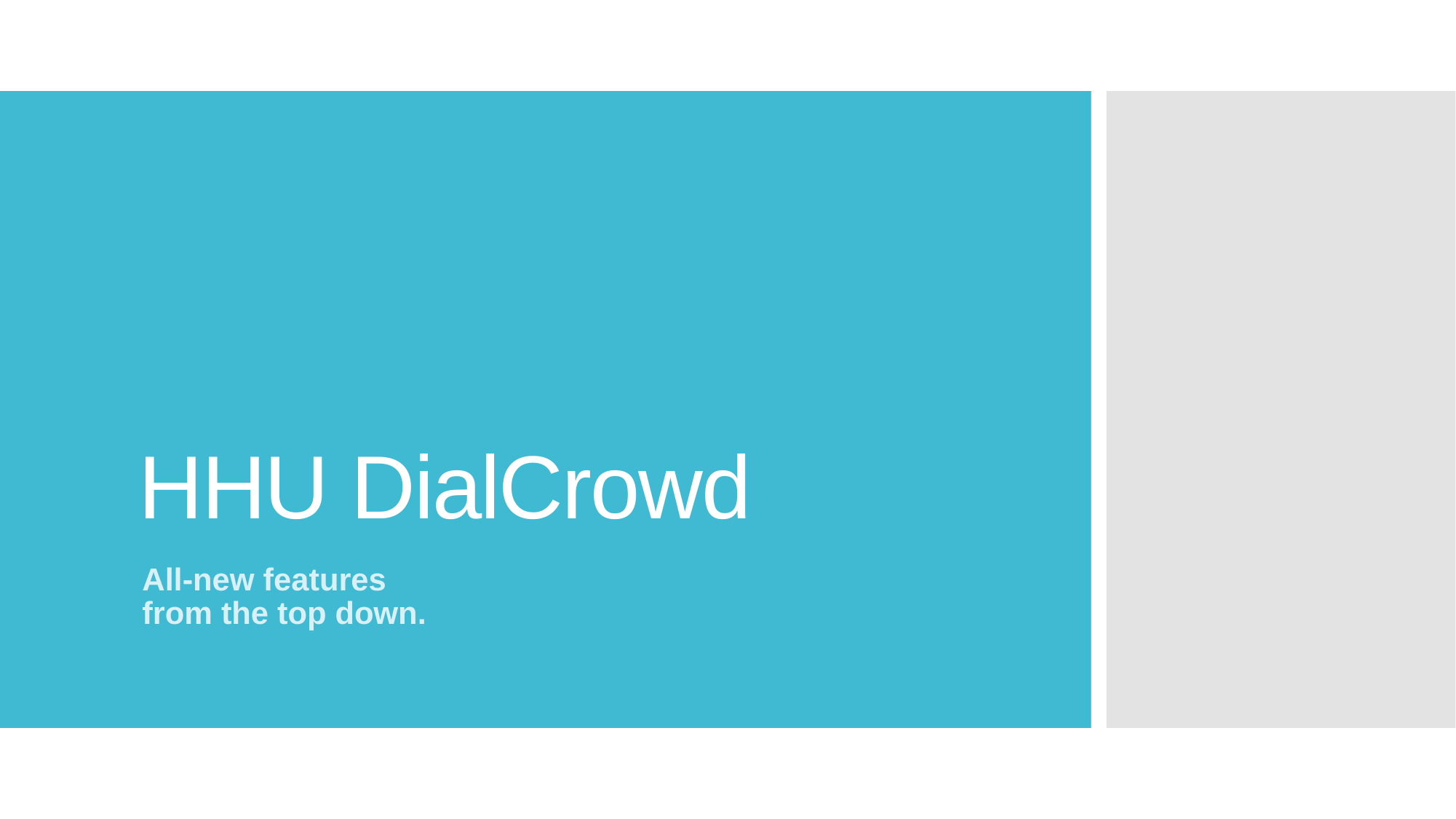

# HHU DialCrowd
All-new features from the top down.